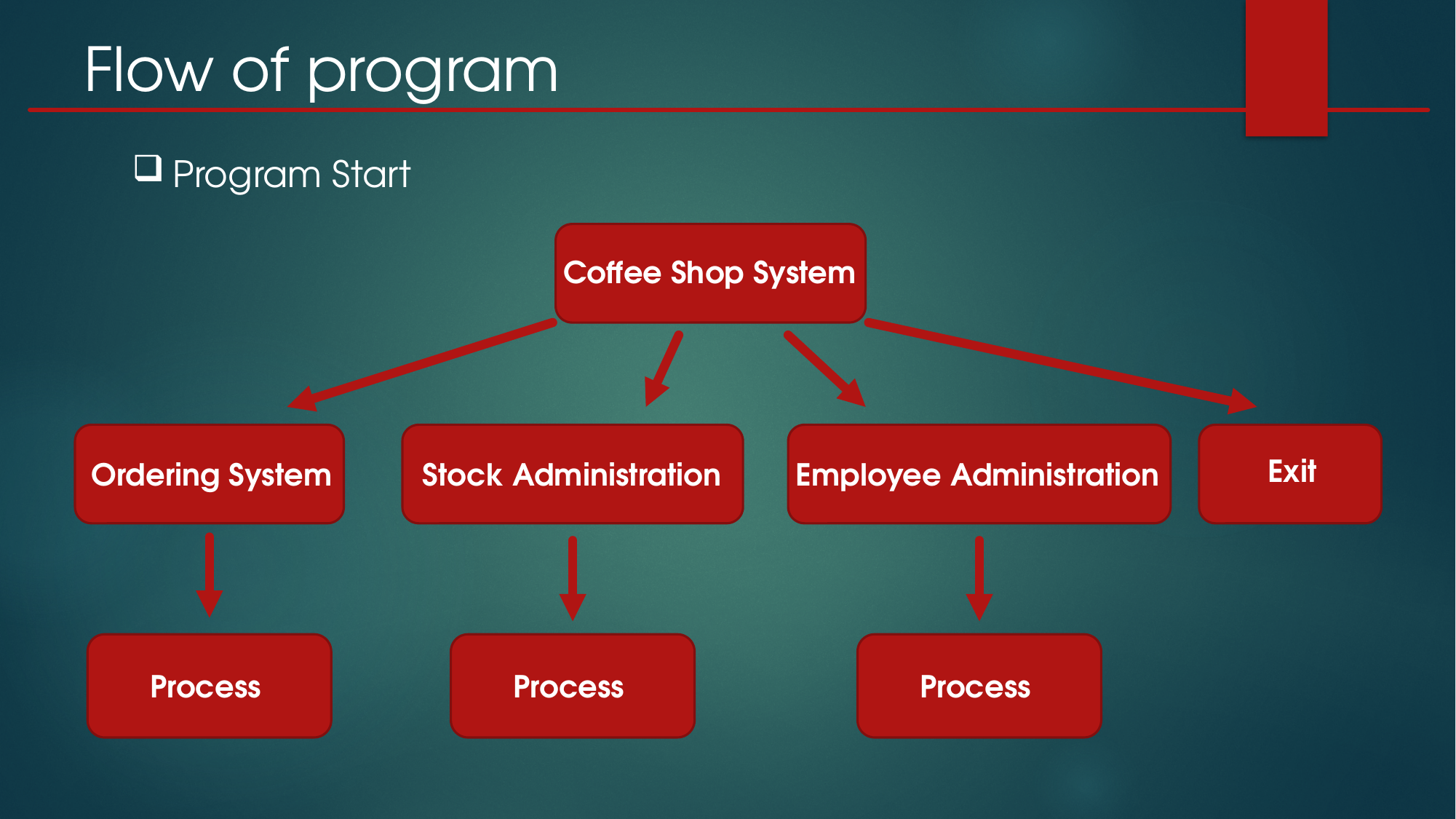

Flow of program
Program Start

Coffee Shop System

Exit
Ordering System
Stock Administration
Employee Administration

Process
Process
Process